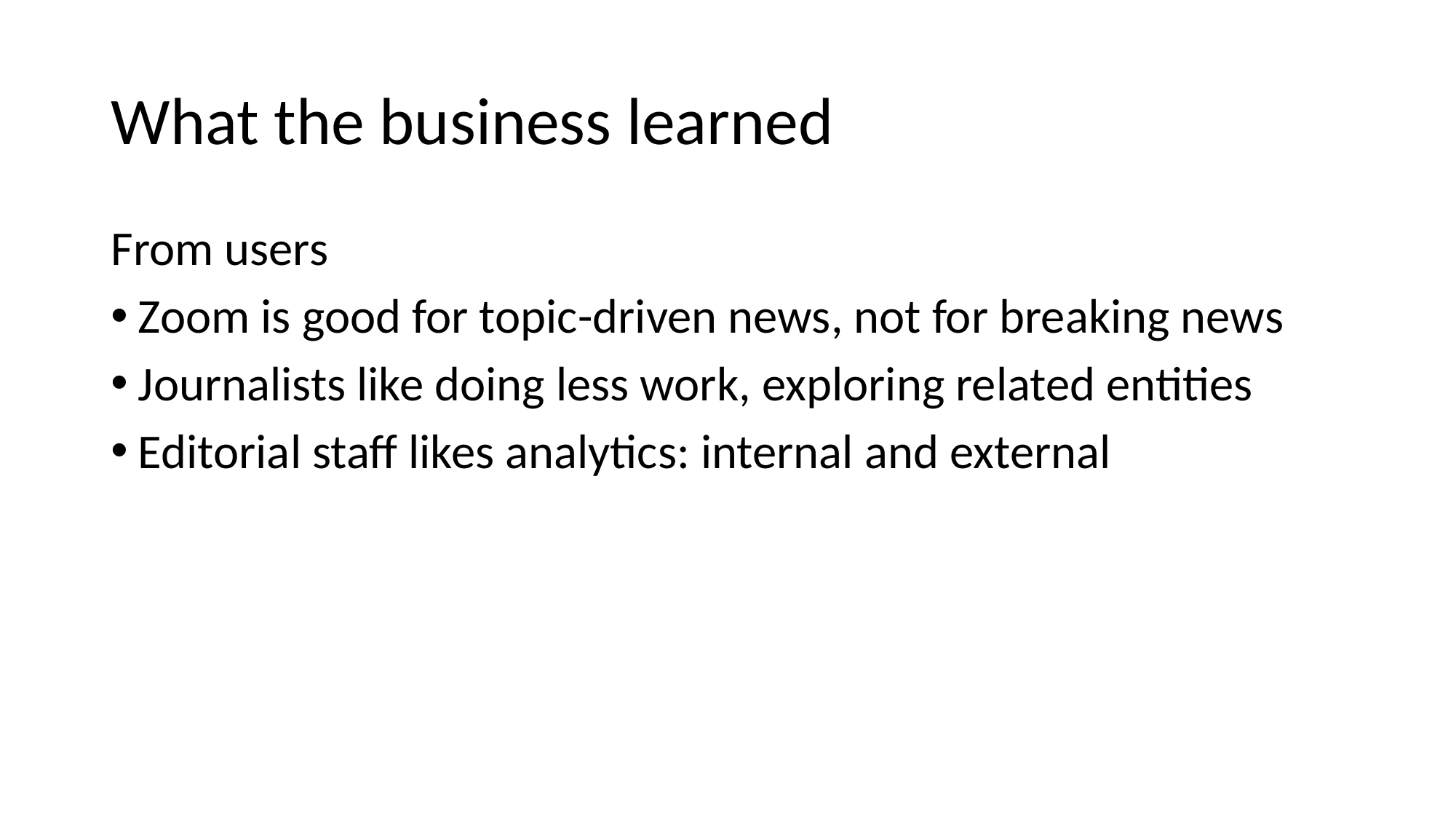

# What the business learned
From users
Zoom is good for topic-driven news, not for breaking news
Journalists like doing less work, exploring related entities
Editorial staff likes analytics: internal and external